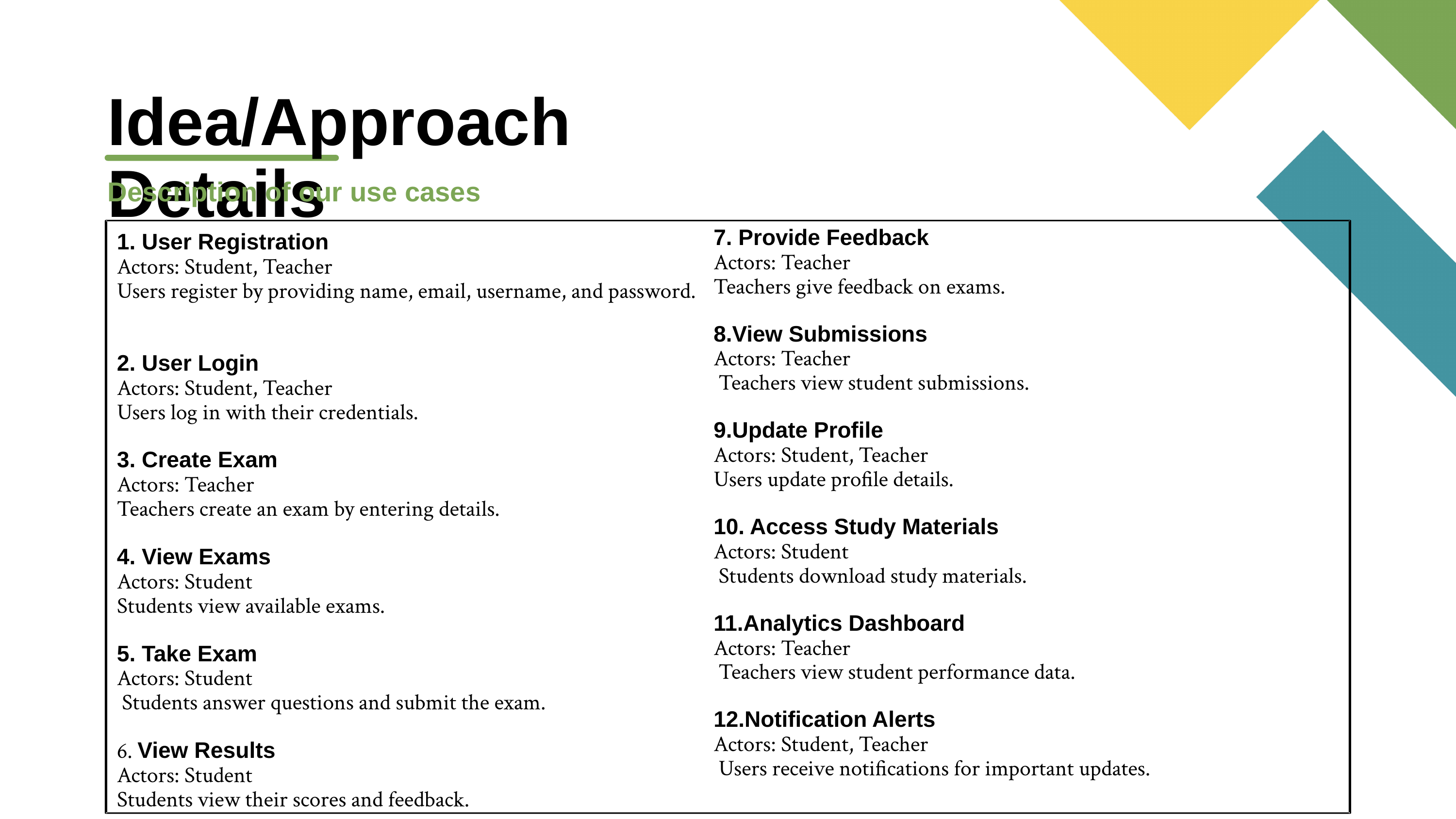

Idea/Approach Details

Description of our use cases

7. Provide Feedback
Actors: Teacher
Teachers give feedback on exams.

8.View Submissions
Actors: Teacher
 Teachers view student submissions.

9.Update Profile
Actors: Student, Teacher
Users update profile details.

10. Access Study Materials
Actors: Student
 Students download study materials.

11.Analytics Dashboard
Actors: Teacher
 Teachers view student performance data.

12.Notification Alerts
Actors: Student, Teacher
 Users receive notifications for important updates.

1. User Registration
Actors: Student, Teacher
Users register by providing name, email, username, and password.

2. User Login
Actors: Student, Teacher
Users log in with their credentials.

3. Create Exam
Actors: Teacher
Teachers create an exam by entering details.

4. View Exams
Actors: Student
Students view available exams.

5. Take Exam
Actors: Student
 Students answer questions and submit the exam.

6. View Results
Actors: Student
Students view their scores and feedback.